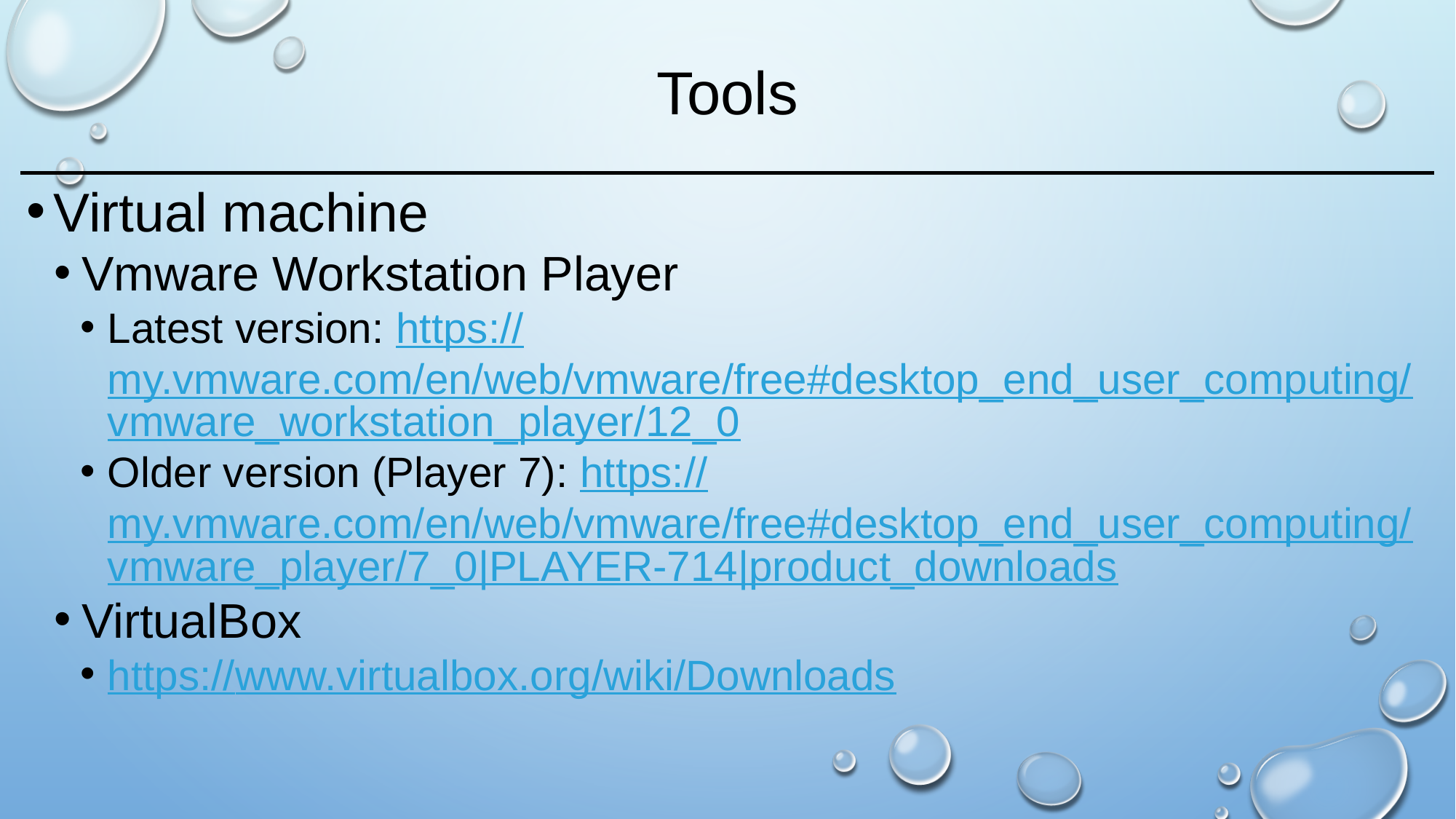

# Tools
Virtual machine
Vmware Workstation Player
Latest version: https://my.vmware.com/en/web/vmware/free#desktop_end_user_computing/vmware_workstation_player/12_0
Older version (Player 7): https://my.vmware.com/en/web/vmware/free#desktop_end_user_computing/vmware_player/7_0|PLAYER-714|product_downloads
VirtualBox
https://www.virtualbox.org/wiki/Downloads